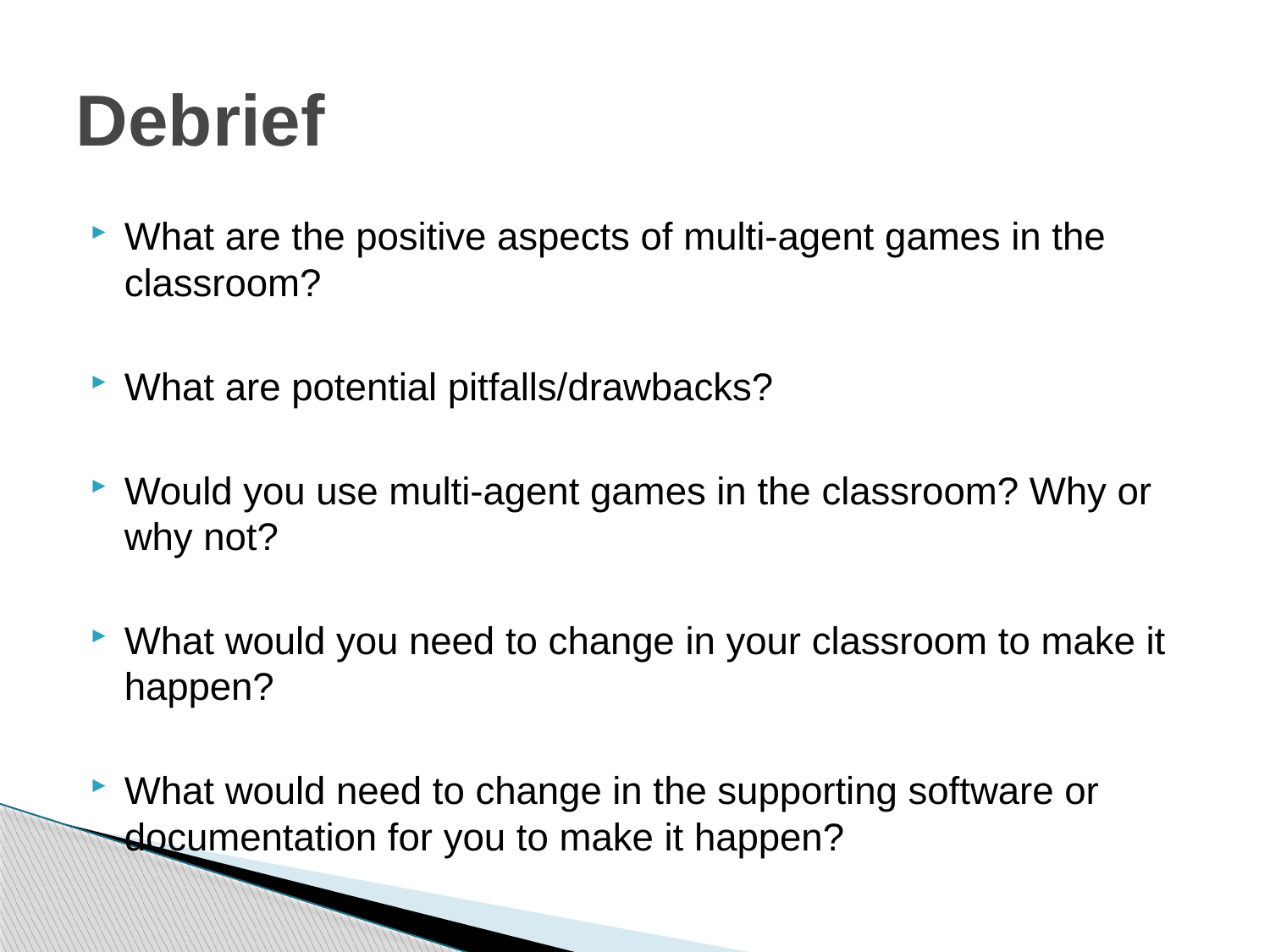

# Debrief
What are the positive aspects of multi-agent games in the classroom?

What are potential pitfalls/drawbacks?

Would you use multi-agent games in the classroom? Why or why not?

What would you need to change in your classroom to make it happen?

What would need to change in the supporting software or documentation for you to make it happen?